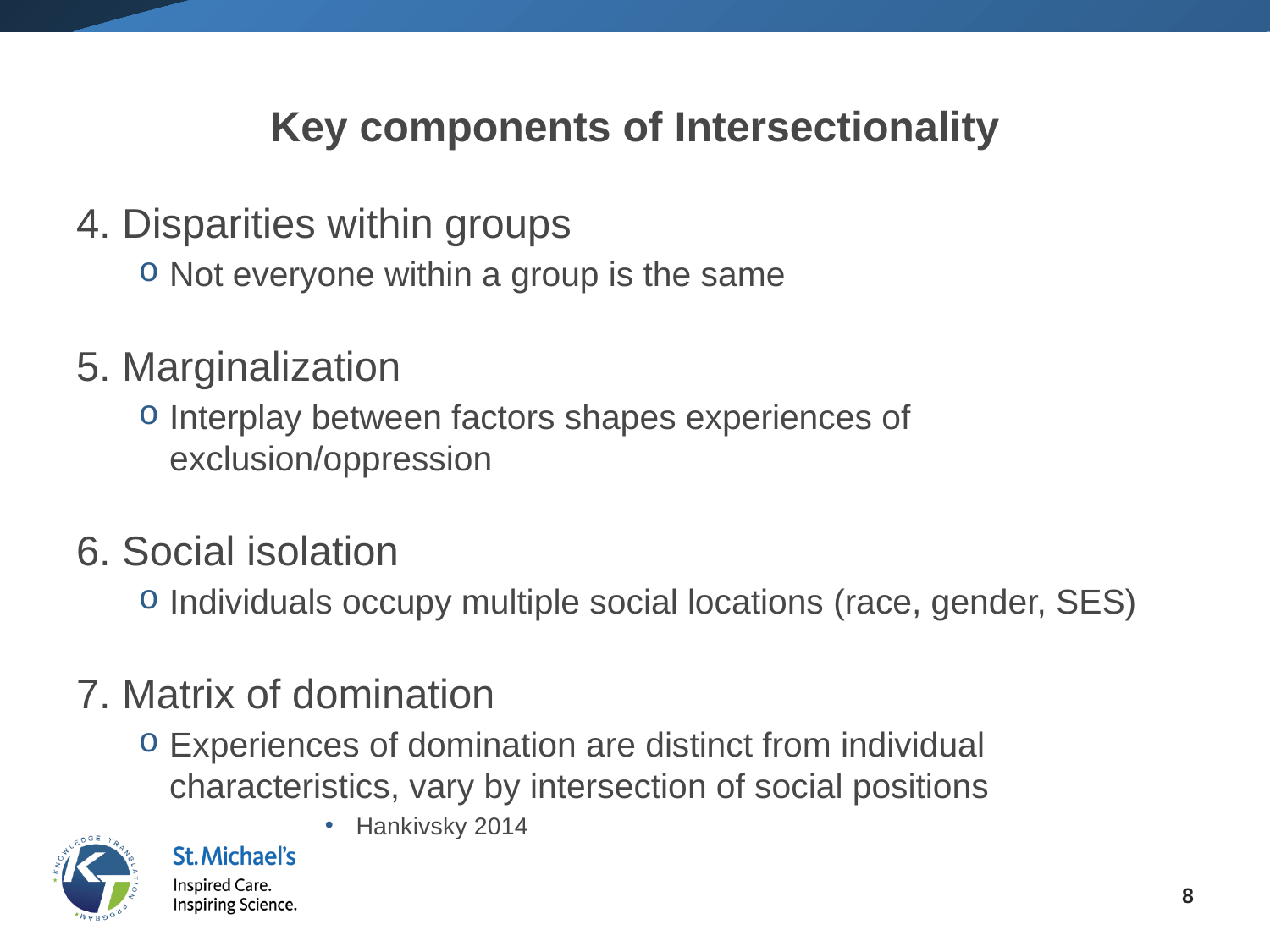

# Key components of Intersectionality
4. Disparities within groups
Not everyone within a group is the same
5. Marginalization
Interplay between factors shapes experiences of exclusion/oppression
6. Social isolation
Individuals occupy multiple social locations (race, gender, SES)
7. Matrix of domination
Experiences of domination are distinct from individual characteristics, vary by intersection of social positions
Hankivsky 2014

8